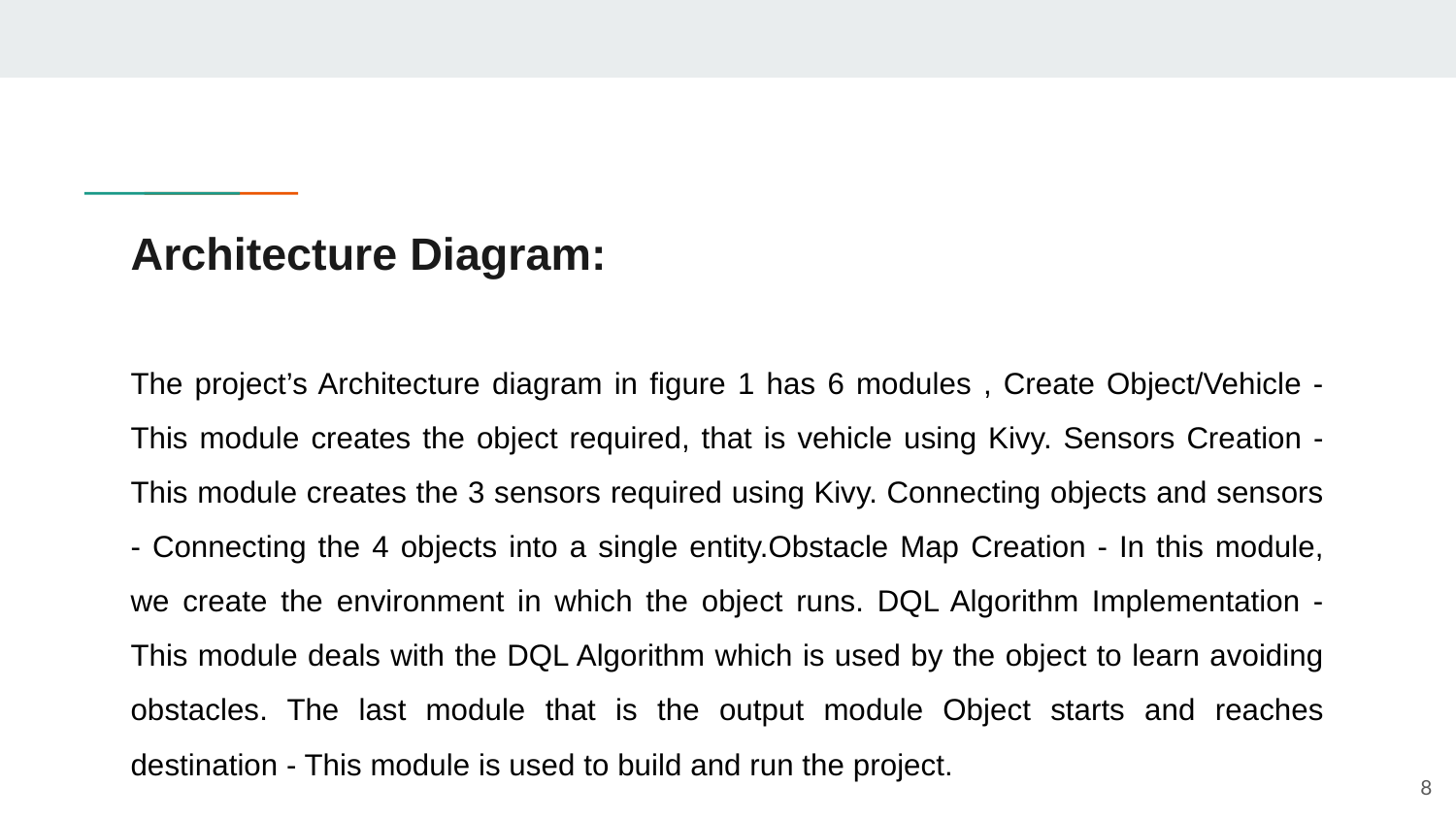

# Architecture Diagram:

The project’s Architecture diagram in figure 1 has 6 modules , Create Object/Vehicle - This module creates the object required, that is vehicle using Kivy. Sensors Creation - This module creates the 3 sensors required using Kivy. Connecting objects and sensors - Connecting the 4 objects into a single entity.Obstacle Map Creation - In this module, we create the environment in which the object runs. DQL Algorithm Implementation - This module deals with the DQL Algorithm which is used by the object to learn avoiding obstacles. The last module that is the output module Object starts and reaches destination - This module is used to build and run the project.
8